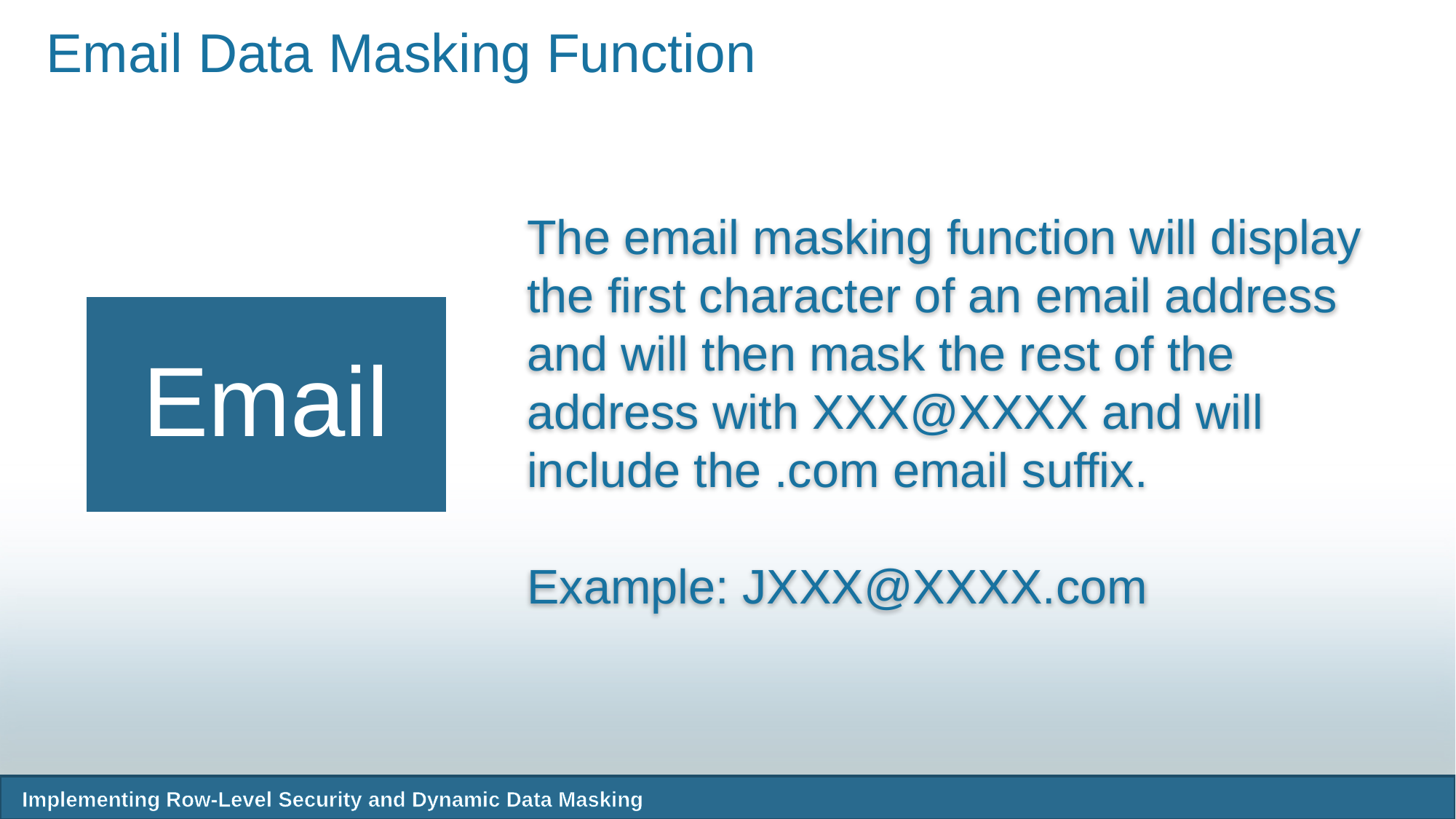

Email Data Masking Function
The email masking function will display the first character of an email address and will then mask the rest of the address with XXX@XXXX and will include the .com email suffix.

Example: JXXX@XXXX.com

Email